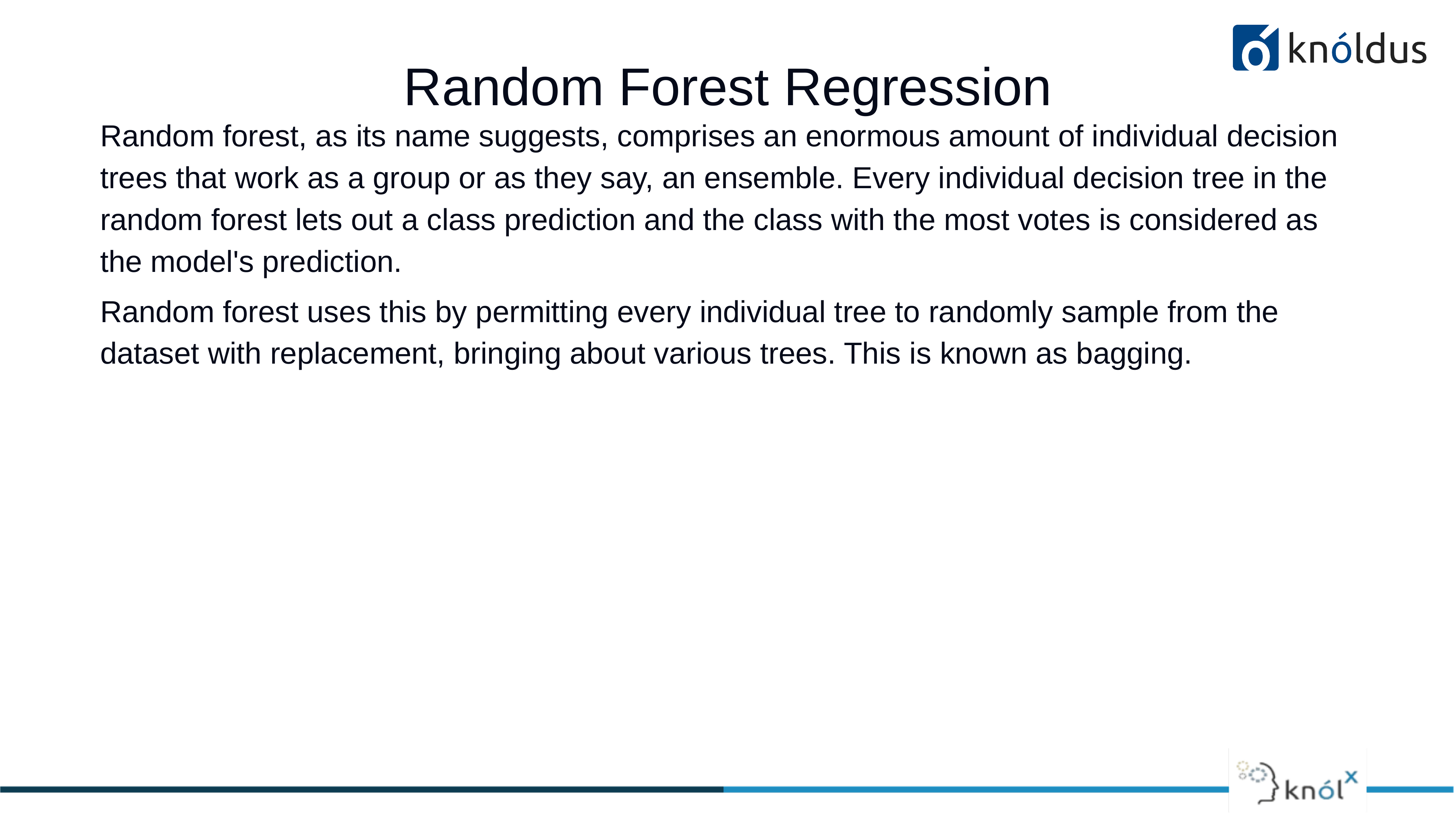

# Random Forest Regression
Random forest, as its name suggests, comprises an enormous amount of individual decision trees that work as a group or as they say, an ensemble. Every individual decision tree in the random forest lets out a class prediction and the class with the most votes is considered as the model's prediction.
Random forest uses this by permitting every individual tree to randomly sample from the dataset with replacement, bringing about various trees. This is known as bagging.